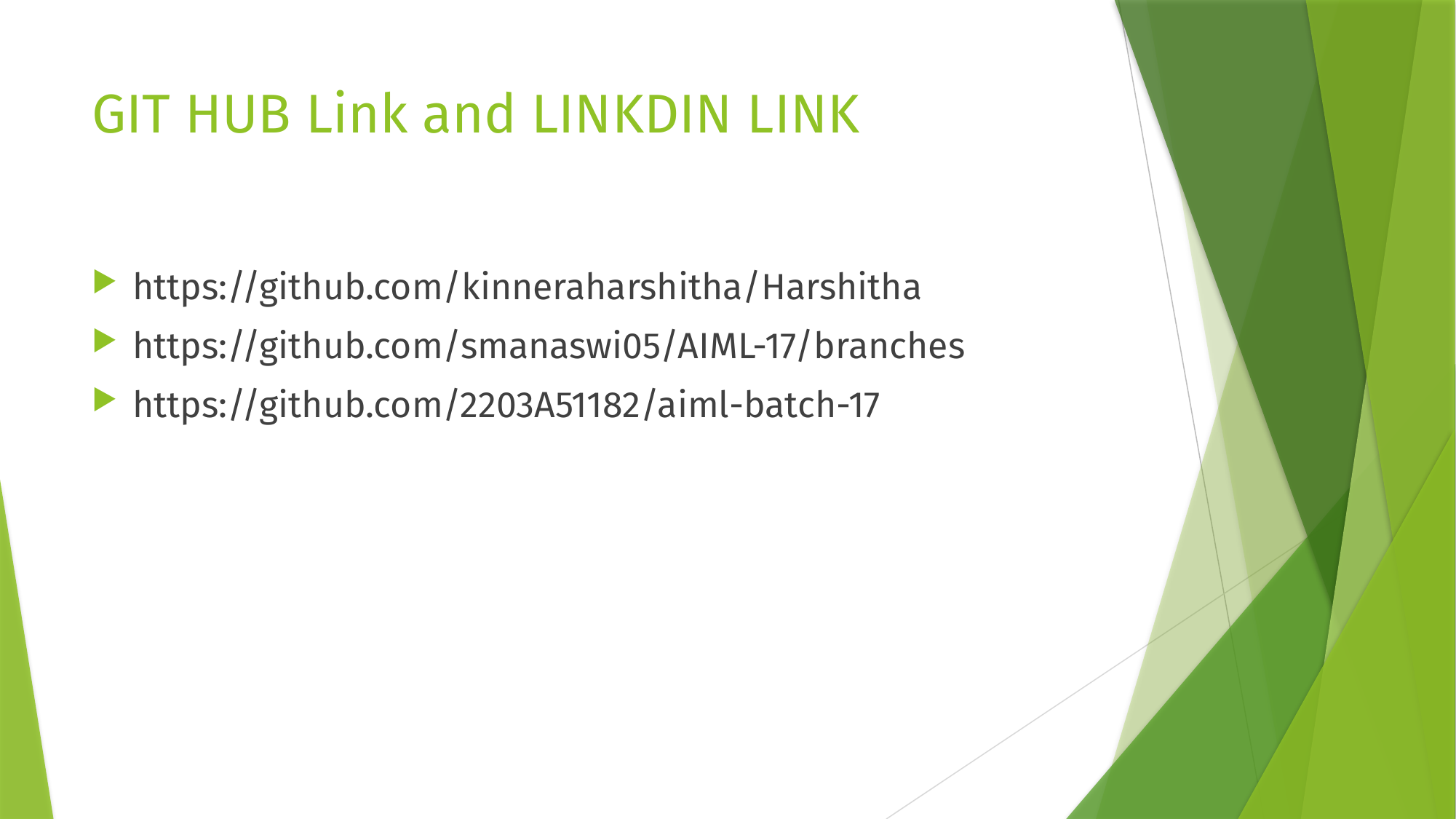

# GIT HUB Link and LINKDIN LINK
https://github.com/kinneraharshitha/Harshitha
https://github.com/smanaswi05/AIML-17/branches
https://github.com/2203A51182/aiml-batch-17